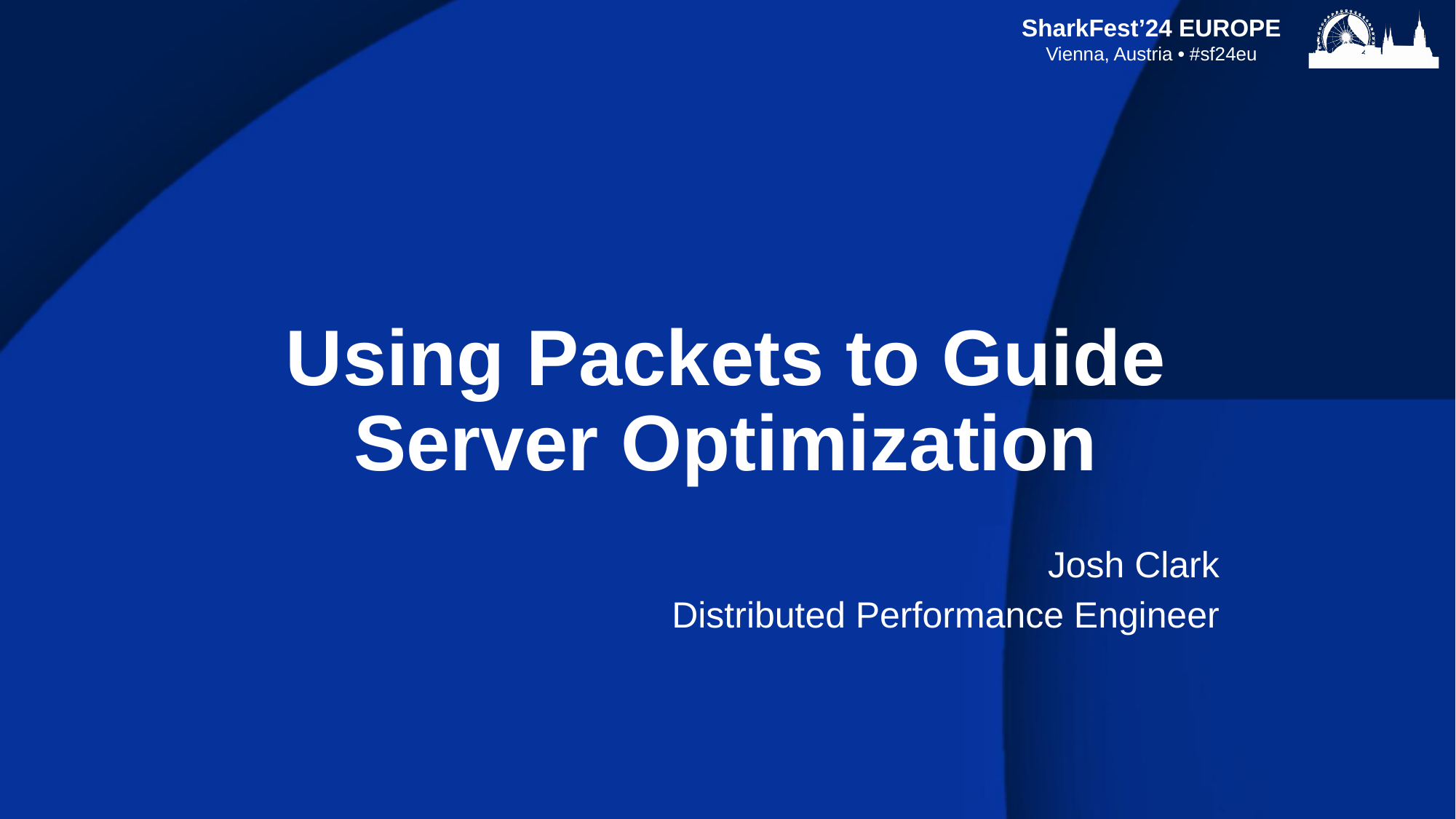

# Using Packets to Guide Server Optimization
Josh Clark
Distributed Performance Engineer